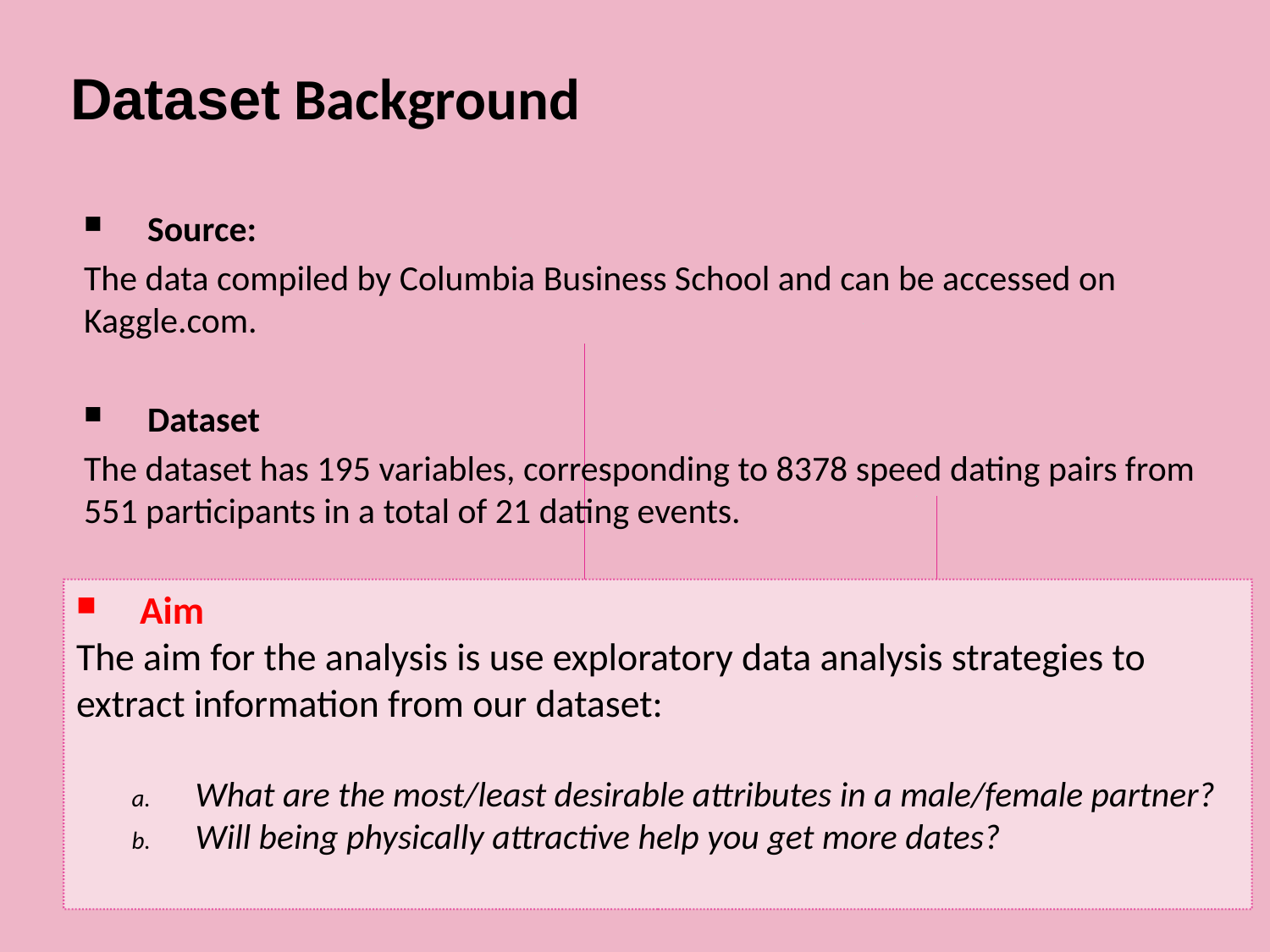

Dataset Background
Source:
The data compiled by Columbia Business School and can be accessed on Kaggle.com.

Dataset
The dataset has 195 variables, corresponding to 8378 speed dating pairs from 551 participants in a total of 21 dating events.

Aim
The aim for the analysis is use exploratory data analysis strategies to extract information from our dataset:

What are the most/least desirable attributes in a male/female partner?
Will being physically attractive help you get more dates?